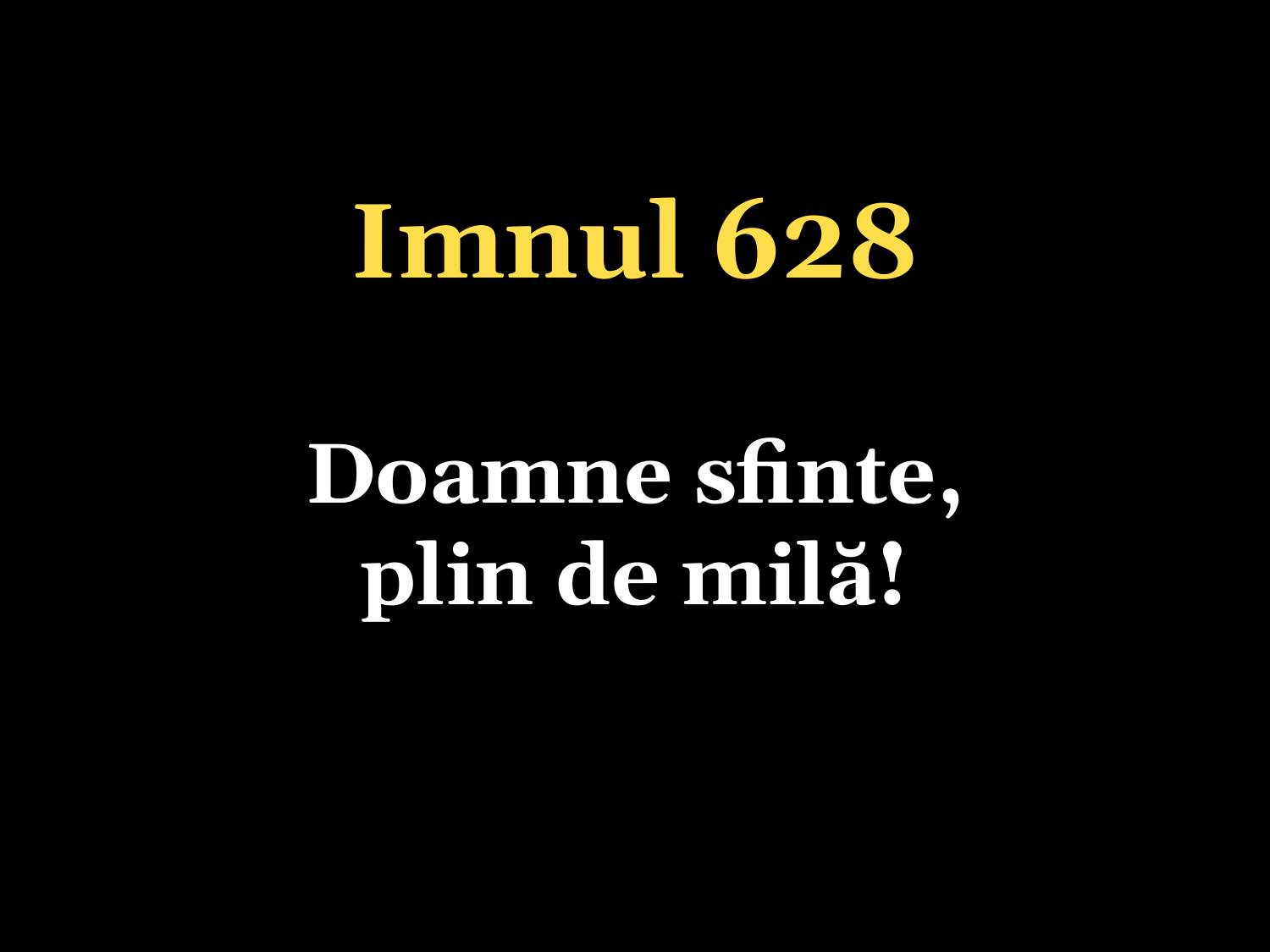

Imnul 628
Doamne sfinte,
plin de milă!